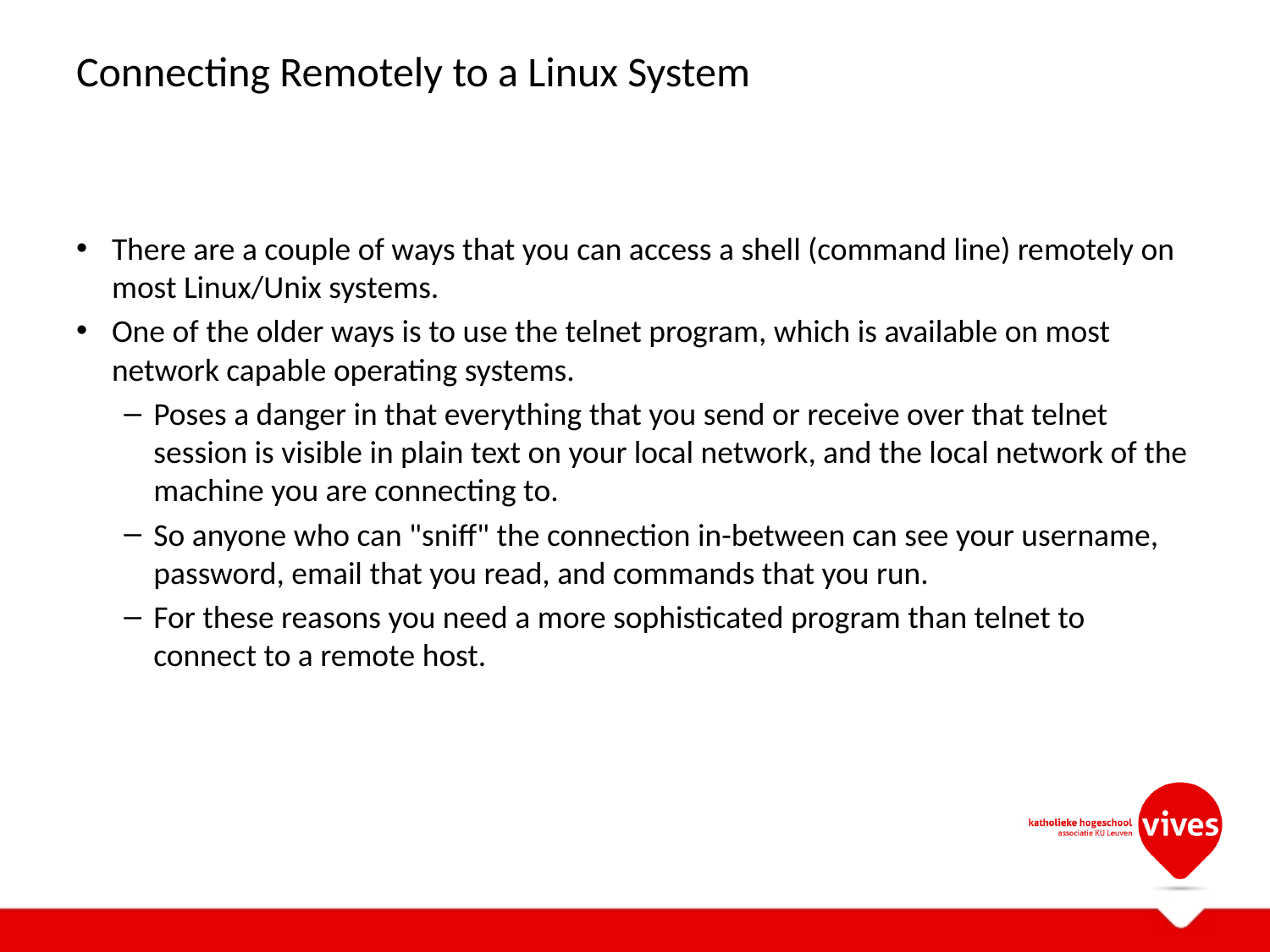

# Connecting Remotely to a Linux System
There are a couple of ways that you can access a shell (command line) remotely on most Linux/Unix systems.
One of the older ways is to use the telnet program, which is available on most network capable operating systems.
Poses a danger in that everything that you send or receive over that telnet session is visible in plain text on your local network, and the local network of the machine you are connecting to.
So anyone who can "sniff" the connection in-between can see your username, password, email that you read, and commands that you run.
For these reasons you need a more sophisticated program than telnet to connect to a remote host.